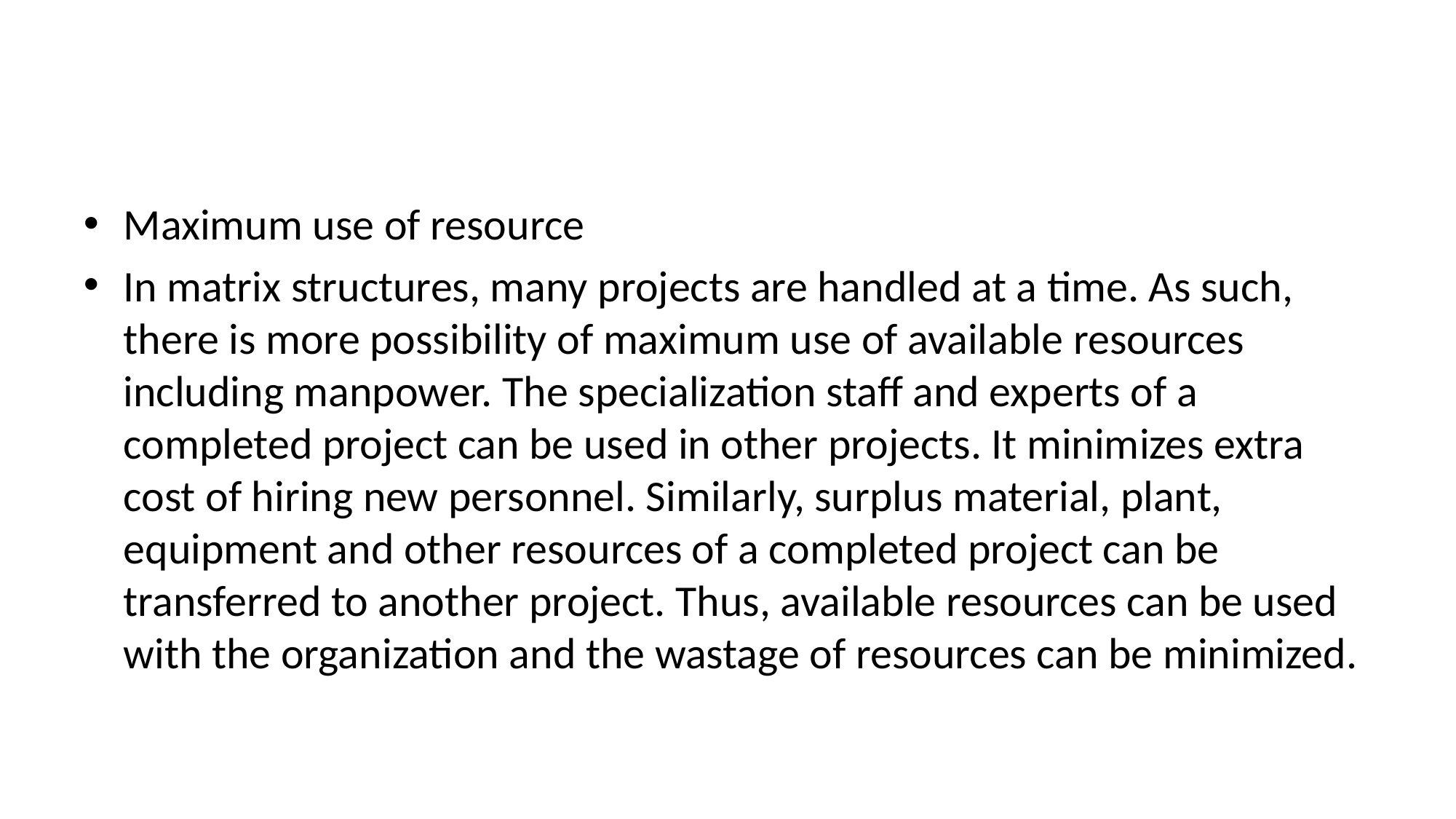

#
Maximum use of resource
In matrix structures, many projects are handled at a time. As such, there is more possibility of maximum use of available resources including manpower. The specialization staff and experts of a completed project can be used in other projects. It minimizes extra cost of hiring new personnel. Similarly, surplus material, plant, equipment and other resources of a completed project can be transferred to another project. Thus, available resources can be used with the organization and the wastage of resources can be minimized.